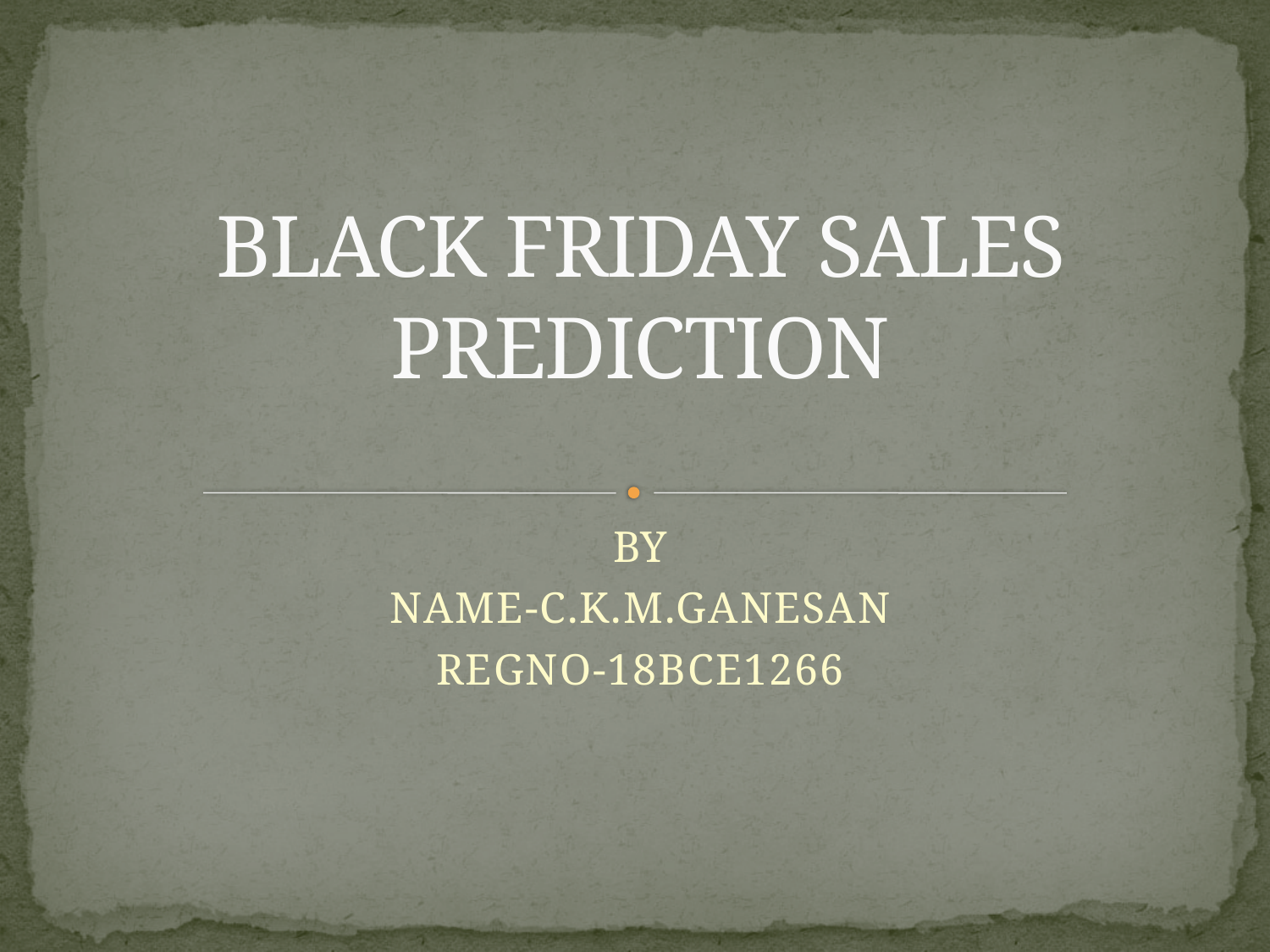

# BLACK FRIDAY SALES PREDICTION
BY
NAME-C.K.M.GANESAN
REGNO-18BCE1266